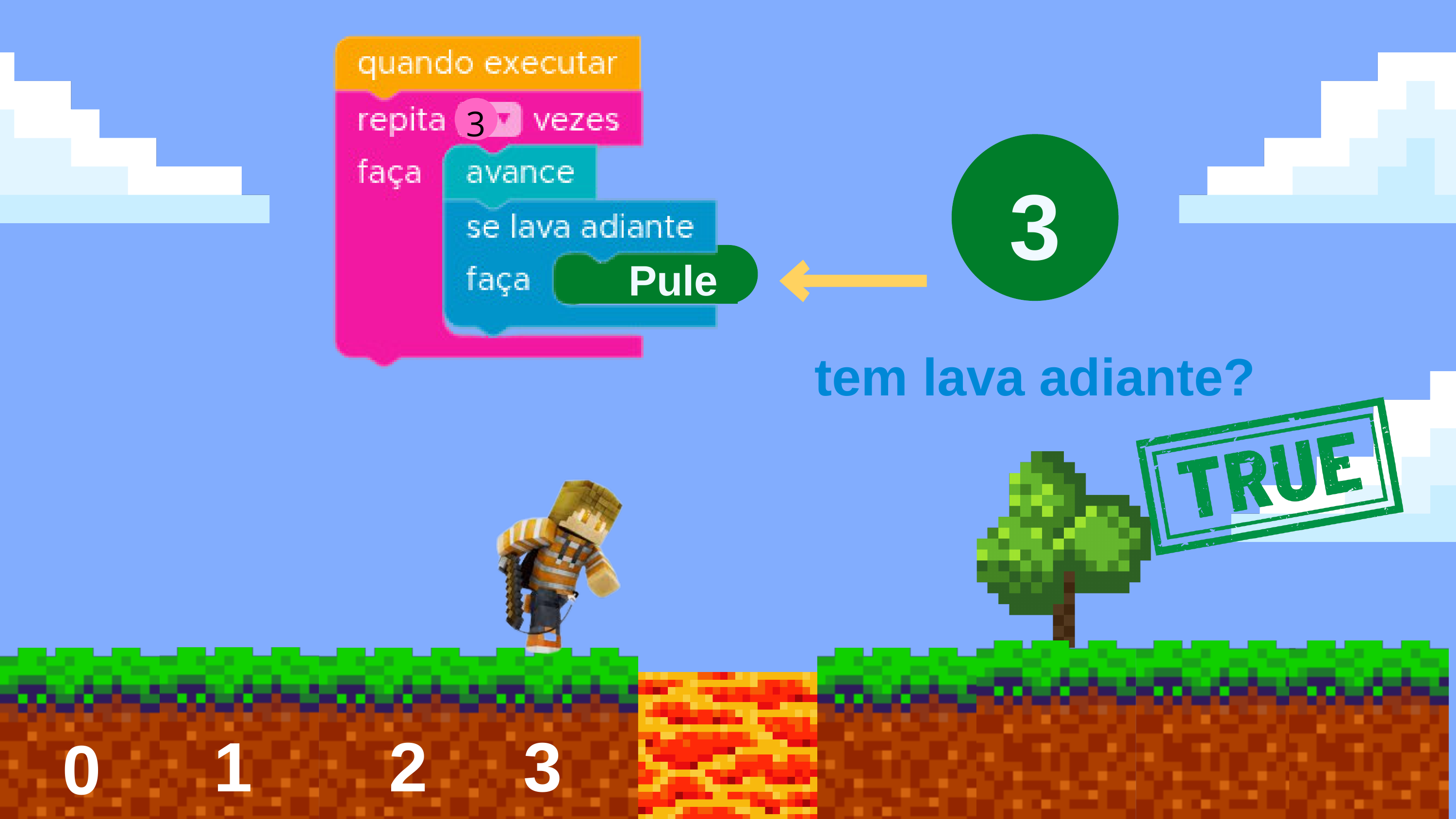

3

3

Pule

tem lava adiante?

1
2
3
0